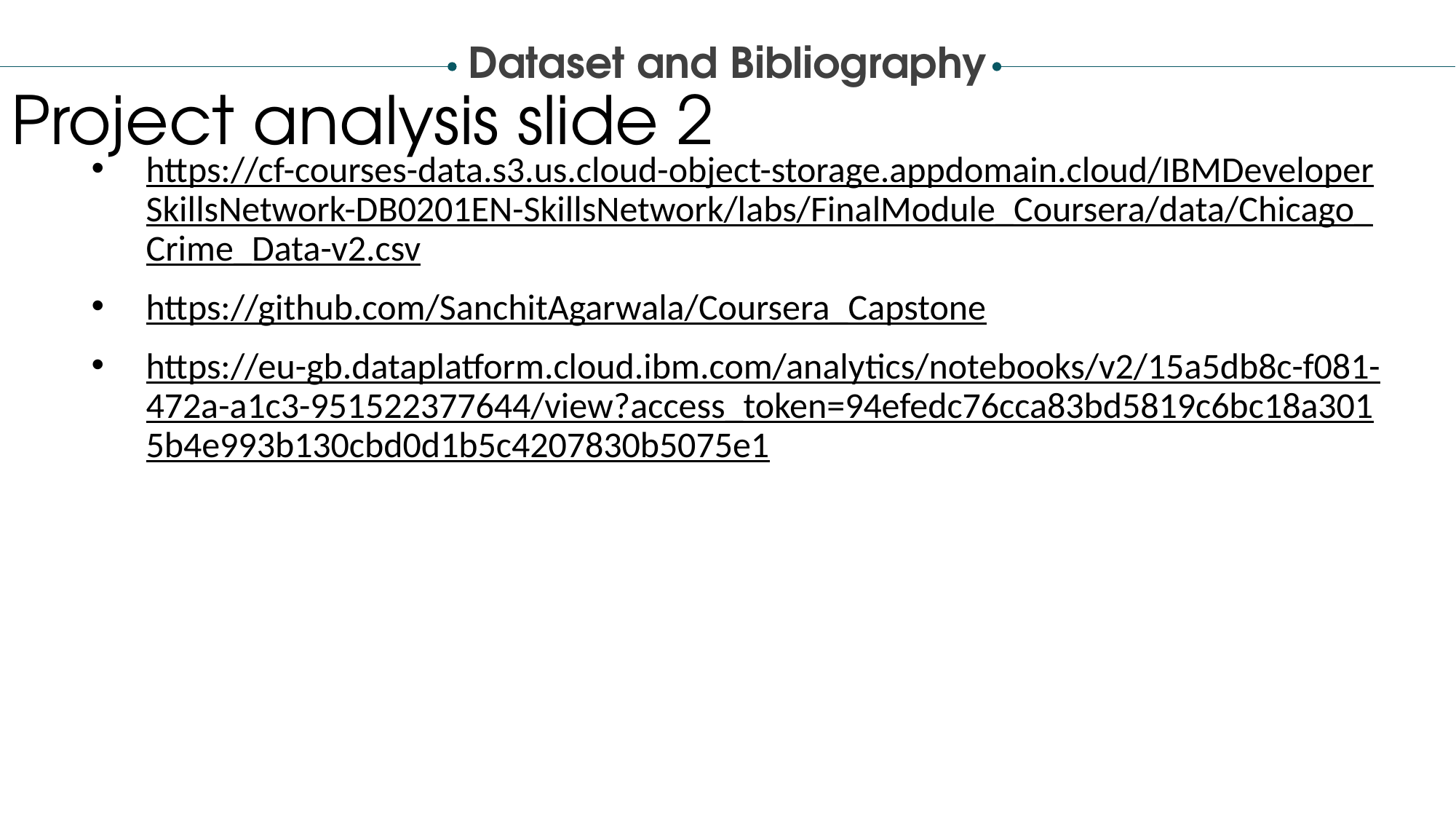

Dataset and Bibliography
Project analysis slide 2
https://cf-courses-data.s3.us.cloud-object-storage.appdomain.cloud/IBMDeveloperSkillsNetwork-DB0201EN-SkillsNetwork/labs/FinalModule_Coursera/data/Chicago_Crime_Data-v2.csv
https://github.com/SanchitAgarwala/Coursera_Capstone
https://eu-gb.dataplatform.cloud.ibm.com/analytics/notebooks/v2/15a5db8c-f081-472a-a1c3-951522377644/view?access_token=94efedc76cca83bd5819c6bc18a3015b4e993b130cbd0d1b5c4207830b5075e1